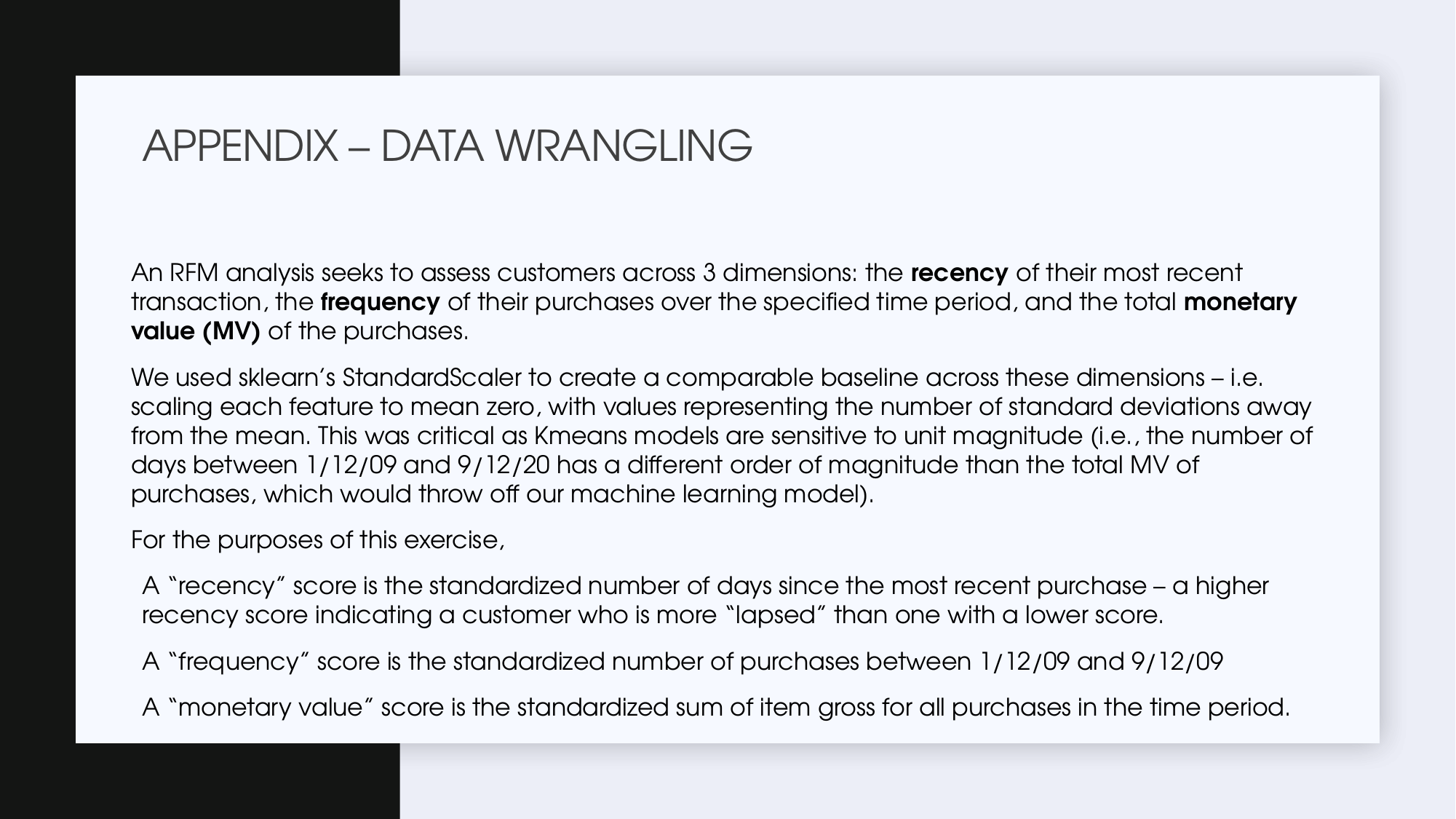

# APPENDIX – data wrangling
An RFM analysis seeks to assess customers across 3 dimensions: the recency of their most recent transaction, the frequency of their purchases over the specified time period, and the total monetary value (MV) of the purchases.
We used sklearn’s StandardScaler to create a comparable baseline across these dimensions – i.e. scaling each feature to mean zero, with values representing the number of standard deviations away from the mean. This was critical as Kmeans models are sensitive to unit magnitude (i.e., the number of days between 1/12/09 and 9/12/20 has a different order of magnitude than the total MV of purchases, which would throw off our machine learning model).
For the purposes of this exercise,
A “recency” score is the standardized number of days since the most recent purchase – a higher recency score indicating a customer who is more “lapsed” than one with a lower score.
A “frequency” score is the standardized number of purchases between 1/12/09 and 9/12/09
A “monetary value” score is the standardized sum of item gross for all purchases in the time period.